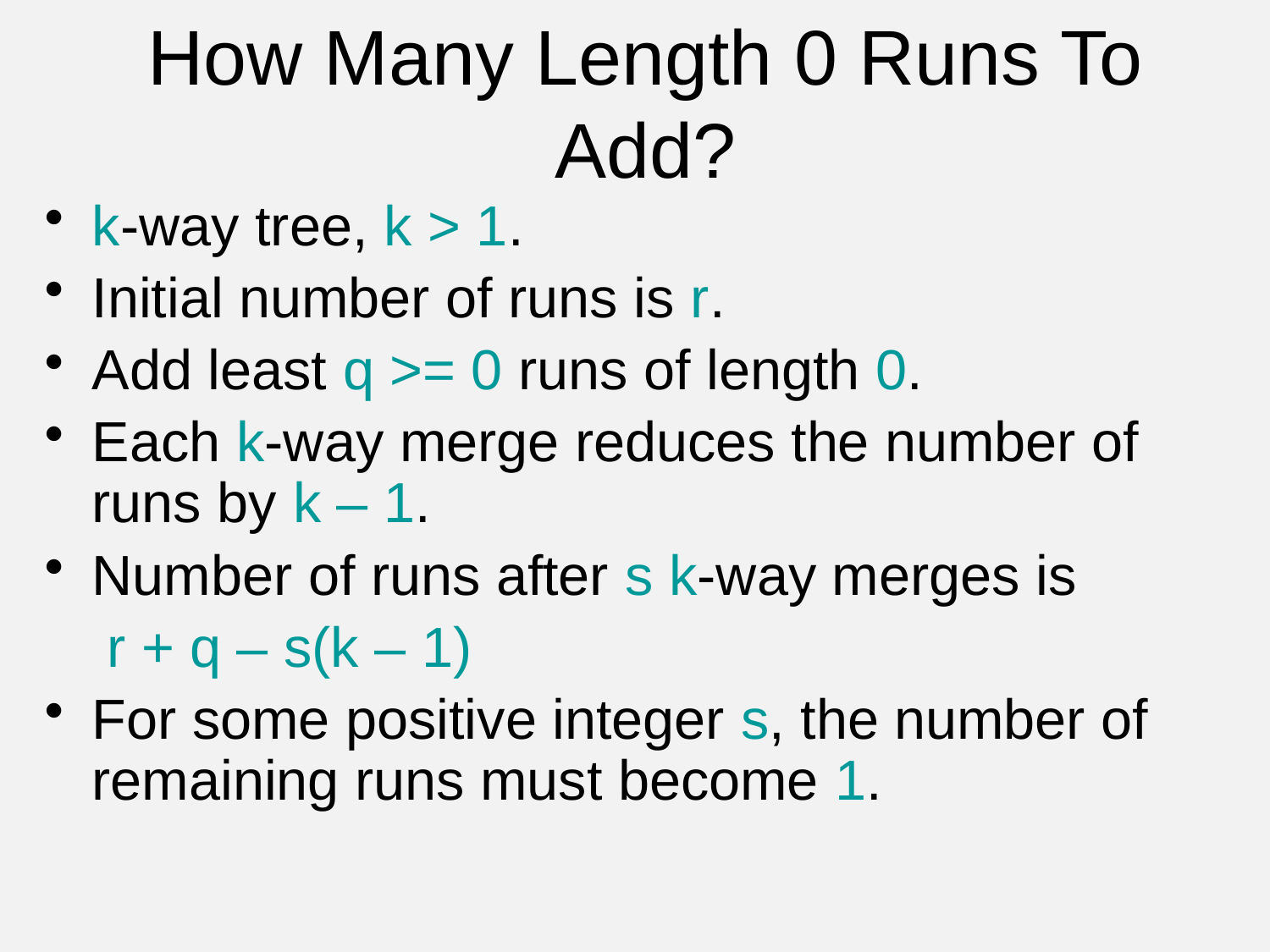

# How Many Length 0 Runs To Add?
k-way tree, k > 1.
Initial number of runs is r.
Add least q >= 0 runs of length 0.
Each k-way merge reduces the number of runs by k – 1.
Number of runs after s k-way merges is
    r + q – s(k – 1)
For some positive integer s, the number of remaining runs must become 1.